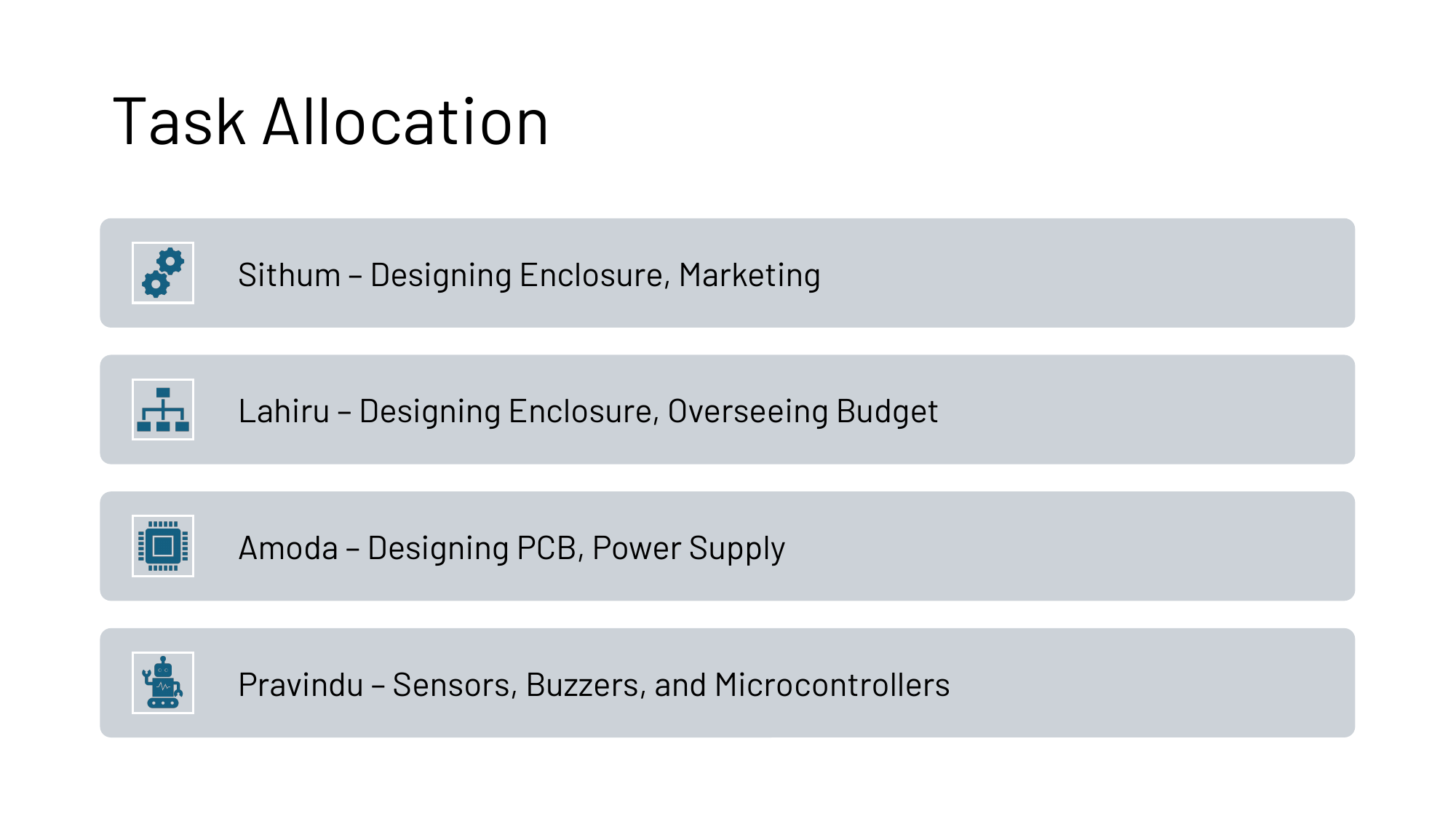

# Task Allocation
Sithum – Designing Enclosure, Marketing
Lahiru – Designing Enclosure, Overseeing Budget
Amoda – Designing PCB, Power Supply
Pravindu – Sensors, Buzzers, and Microcontrollers